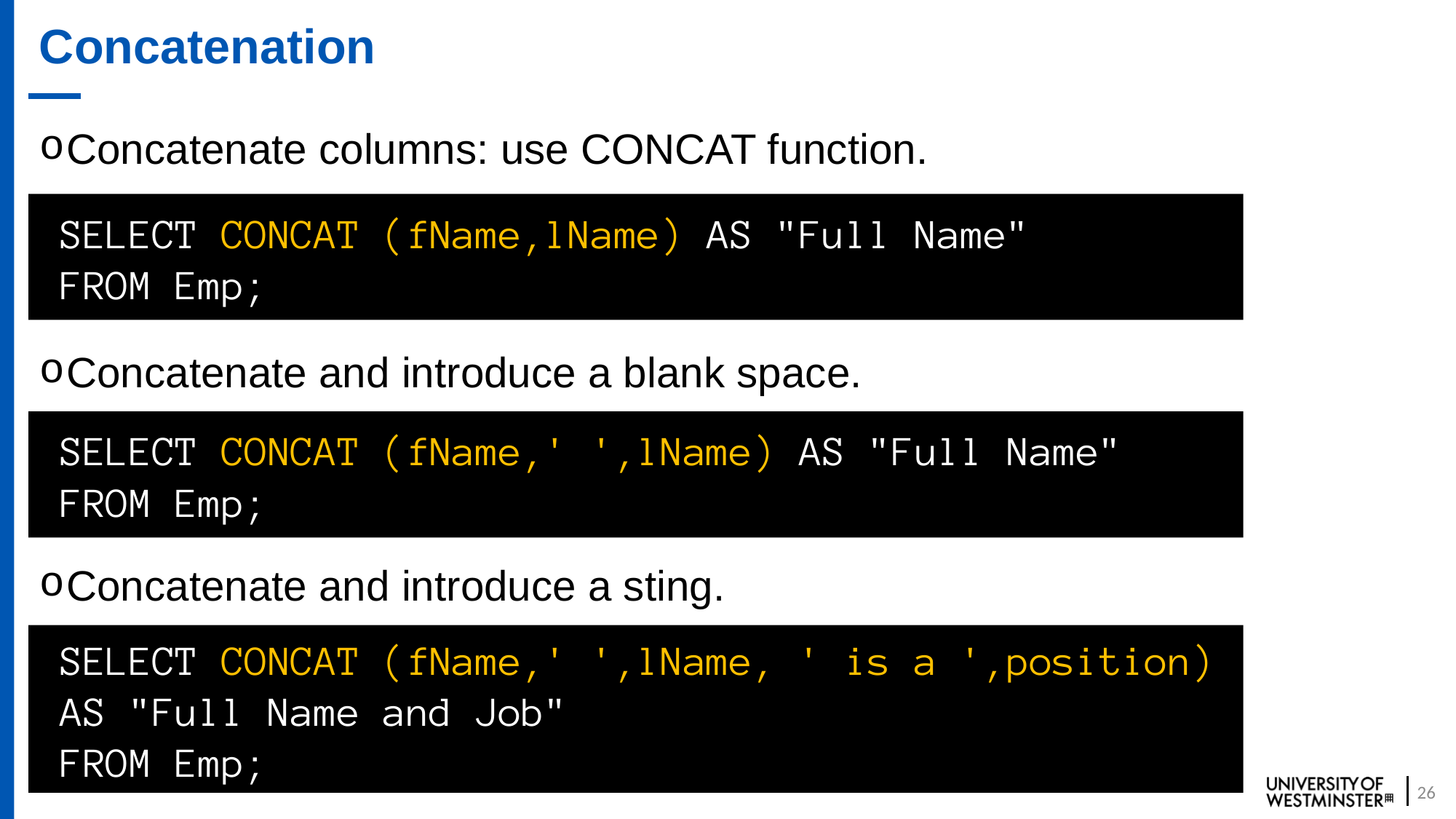

# Concatenation
Concatenate columns: use CONCAT function.

SELECT CONCAT (fName,lName) AS "Full Name"
FROM Emp;
Concatenate and introduce a blank space.
SELECT CONCAT (fName,' ',lName) AS "Full Name"
FROM Emp;
Concatenate and introduce a sting.
SELECT CONCAT (fName,' ',lName, ' is a ',position)
AS "Full Name and Job"
FROM Emp;
26